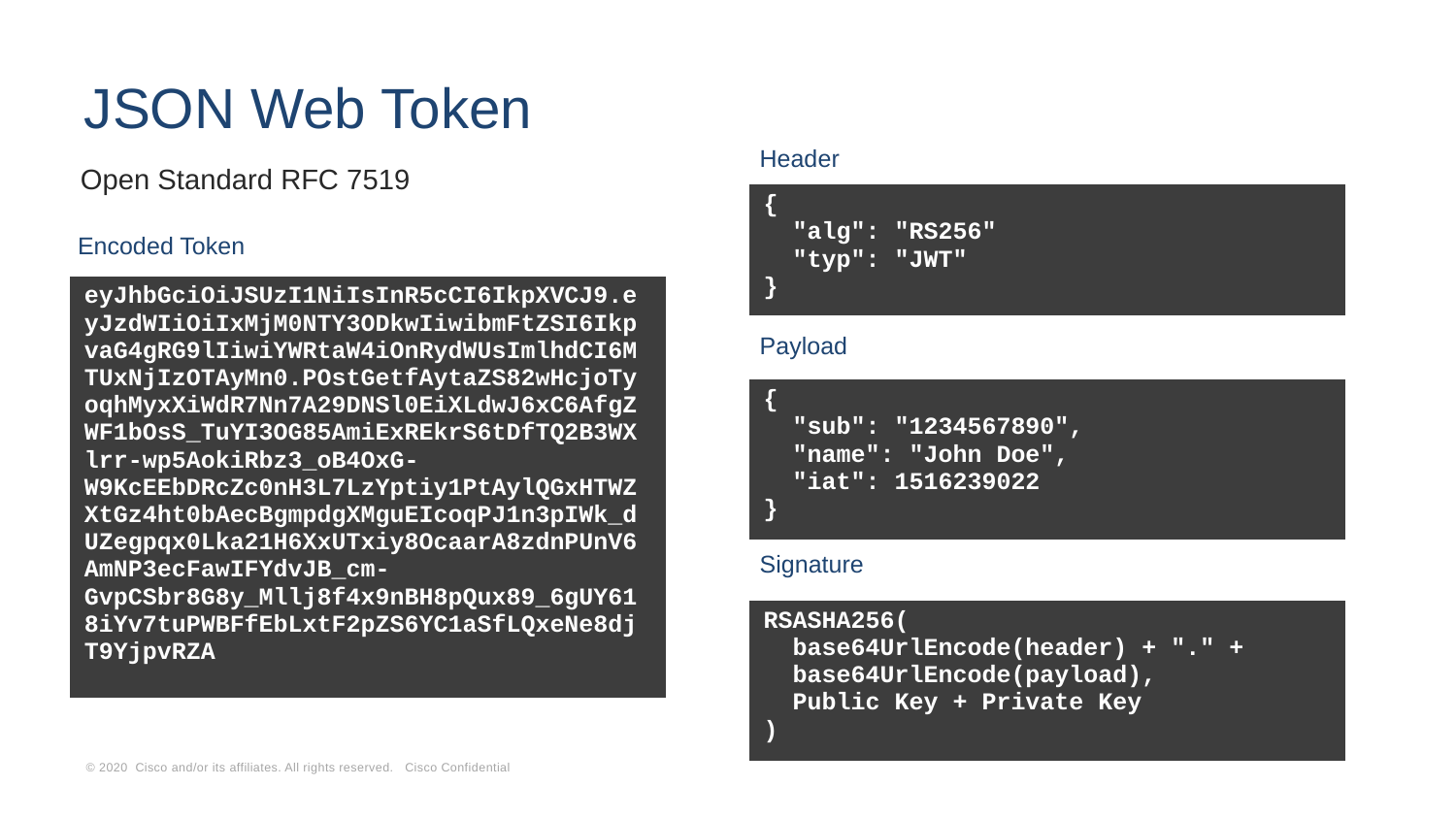

# JSON Web Token
Header
Open Standard RFC 7519
| { "alg": "RS256" "typ": "JWT" } |
| --- |
Encoded Token
| eyJhbGciOiJSUzI1NiIsInR5cCI6IkpXVCJ9.eyJzdWIiOiIxMjM0NTY3ODkwIiwibmFtZSI6IkpvaG4gRG9lIiwiYWRtaW4iOnRydWUsImlhdCI6MTUxNjIzOTAyMn0.POstGetfAytaZS82wHcjoTyoqhMyxXiWdR7Nn7A29DNSl0EiXLdwJ6xC6AfgZWF1bOsS\_TuYI3OG85AmiExREkrS6tDfTQ2B3WXlrr-wp5AokiRbz3\_oB4OxG-W9KcEEbDRcZc0nH3L7LzYptiy1PtAylQGxHTWZXtGz4ht0bAecBgmpdgXMguEIcoqPJ1n3pIWk\_dUZegpqx0Lka21H6XxUTxiy8OcaarA8zdnPUnV6AmNP3ecFawIFYdvJB\_cm-GvpCSbr8G8y\_Mllj8f4x9nBH8pQux89\_6gUY618iYv7tuPWBFfEbLxtF2pZS6YC1aSfLQxeNe8djT9YjpvRZA |
| --- |
Payload
| { "sub": "1234567890", "name": "John Doe", "iat": 1516239022 } |
| --- |
Signature
| RSASHA256( base64UrlEncode(header) + "." + base64UrlEncode(payload), Public Key + Private Key ) |
| --- |